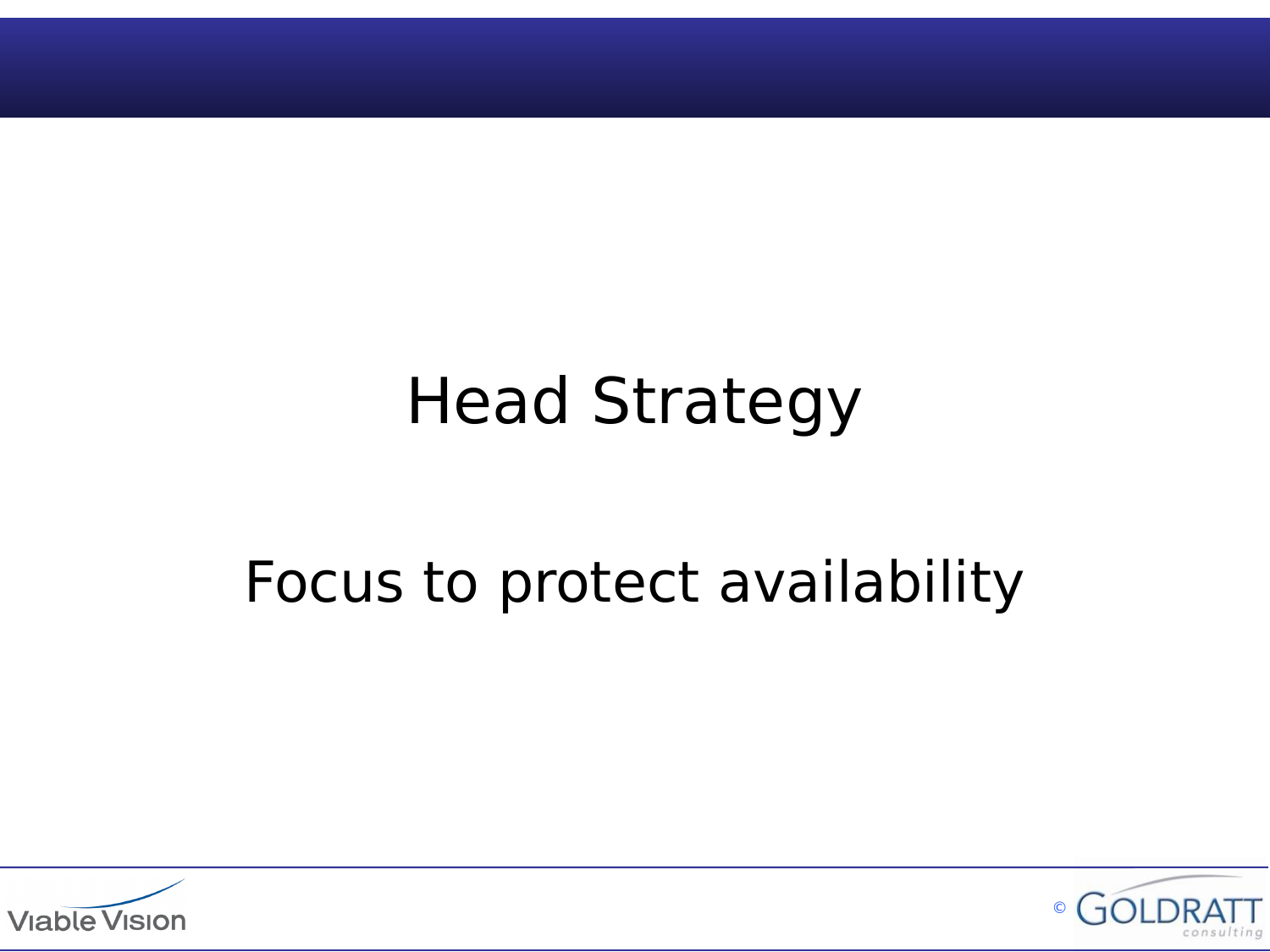

# Head Strategy
Focus to protect availability